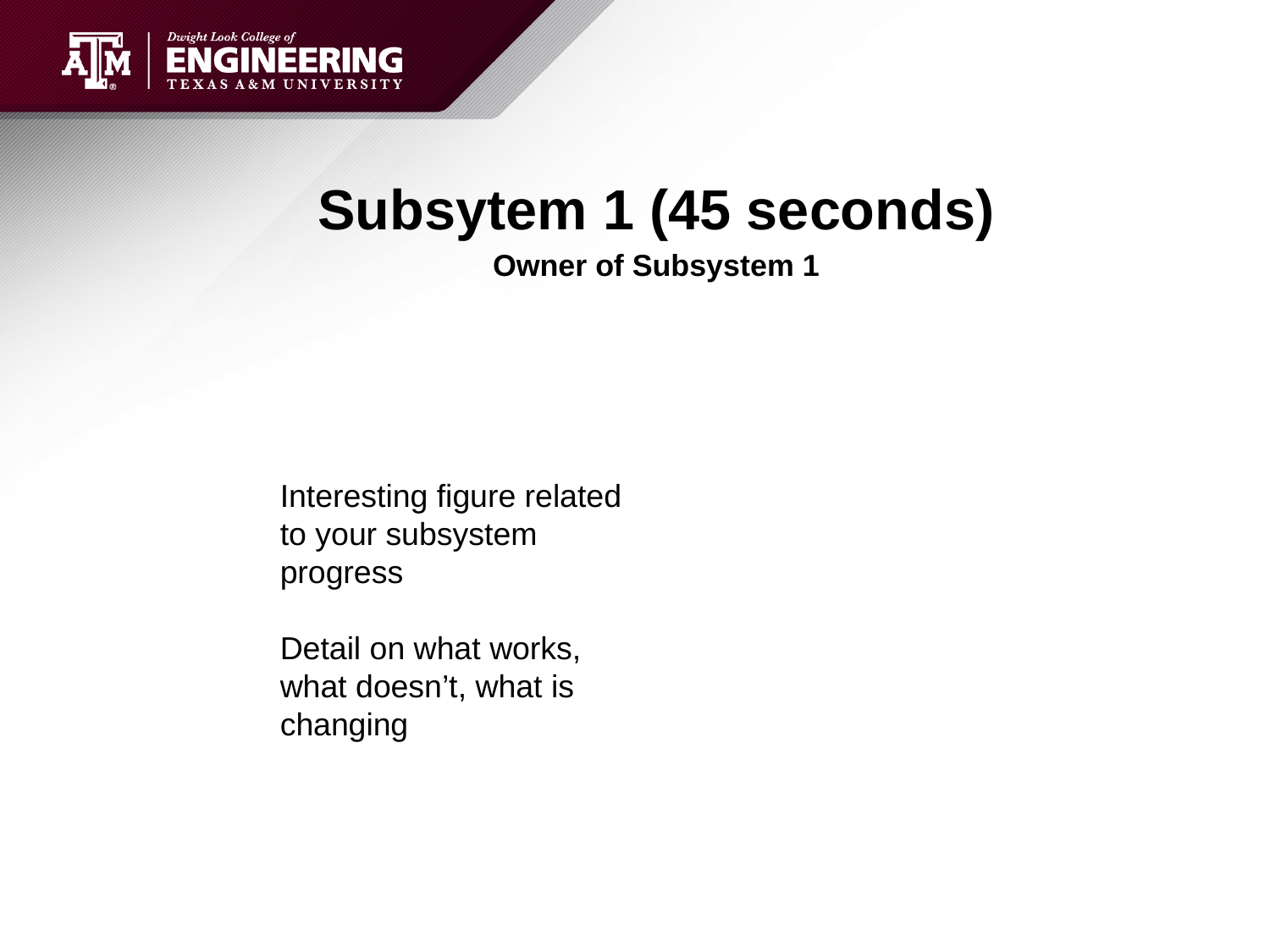

# Subsytem 1 (45 seconds)
Owner of Subsystem 1

Interesting figure related to your subsystem progress

Detail on what works, what doesn’t, what is changing